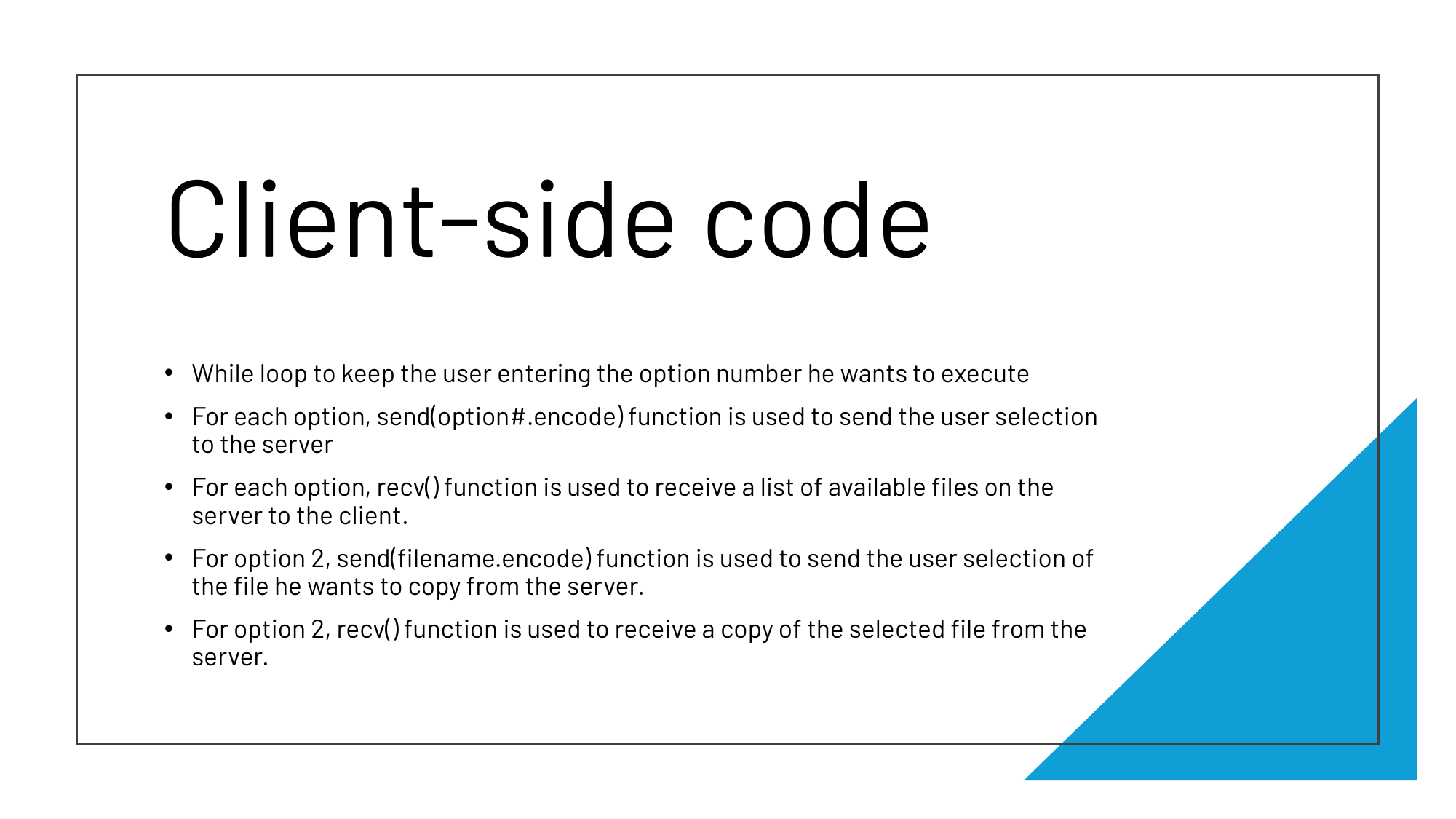

# Client-side code
While loop to keep the user entering the option number he wants to execute
For each option, send(option#.encode) function is used to send the user selection to the server
For each option, recv() function is used to receive a list of available files on the server to the client.
For option 2, send(filename.encode) function is used to send the user selection of the file he wants to copy from the server.
For option 2, recv() function is used to receive a copy of the selected file from the server.